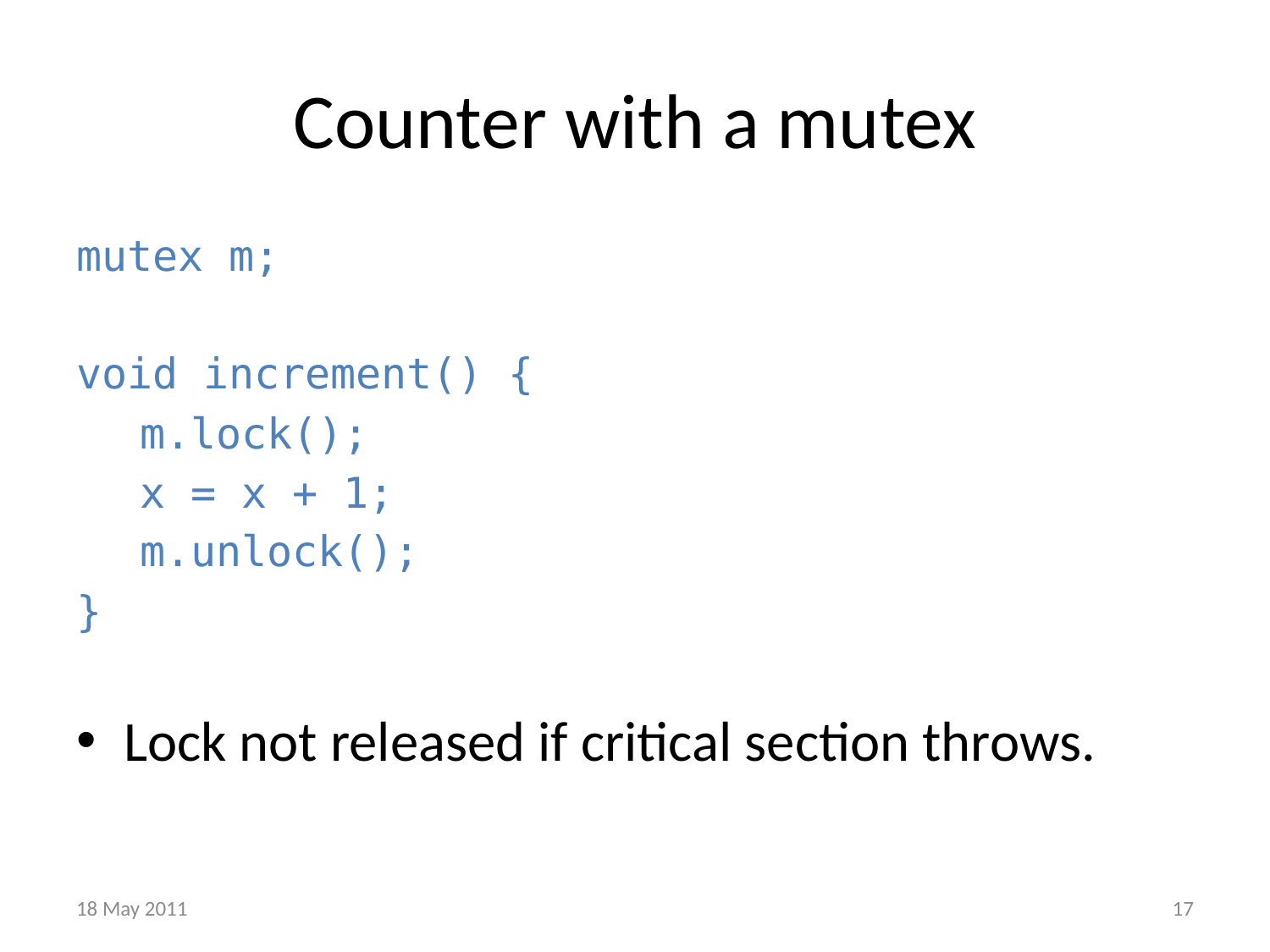

# Counter with a mutex
mutex m;

void increment() {
m.lock();
x = x + 1;
m.unlock();
}

Lock not released if critical section throws.
17
18 May 2011